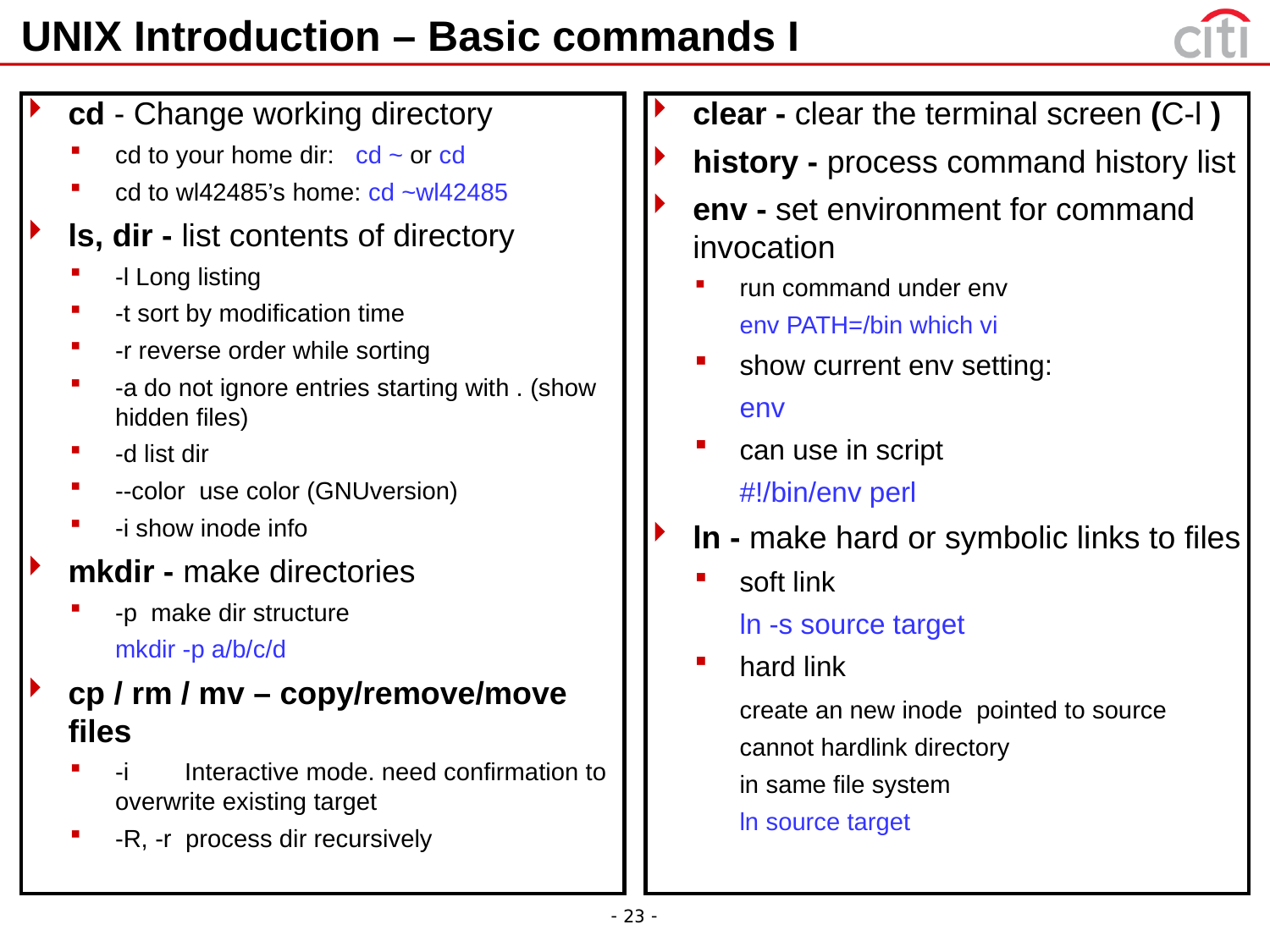

# UNIX Introduction – Basic commands I
cd - Change working directory
cd to your home dir:   cd ~ or cd
cd to wl42485’s home: cd ~wl42485
ls, dir - list contents of directory
-l Long listing
-t sort by modification time
-r reverse order while sorting
-a do not ignore entries starting with . (show hidden files)
-d list dir
--color  use color (GNUversion)
-i show inode info
mkdir - make directories
-p  make dir structure
	mkdir -p a/b/c/d
cp / rm / mv – copy/remove/move files
-i        Interactive mode. need confirmation to overwrite existing target
-R, -r  process dir recursively
clear - clear the terminal screen (C-l )
history - process command history list
env - set environment for command invocation
run command under env
	env PATH=/bin which vi
show current env setting:
	env
can use in script
	#!/bin/env perl
ln - make hard or symbolic links to files
soft link
	ln -s source target
hard link
	create an new inode  pointed to source
	cannot hardlink directory
	in same file system
	ln source target
- 23 -